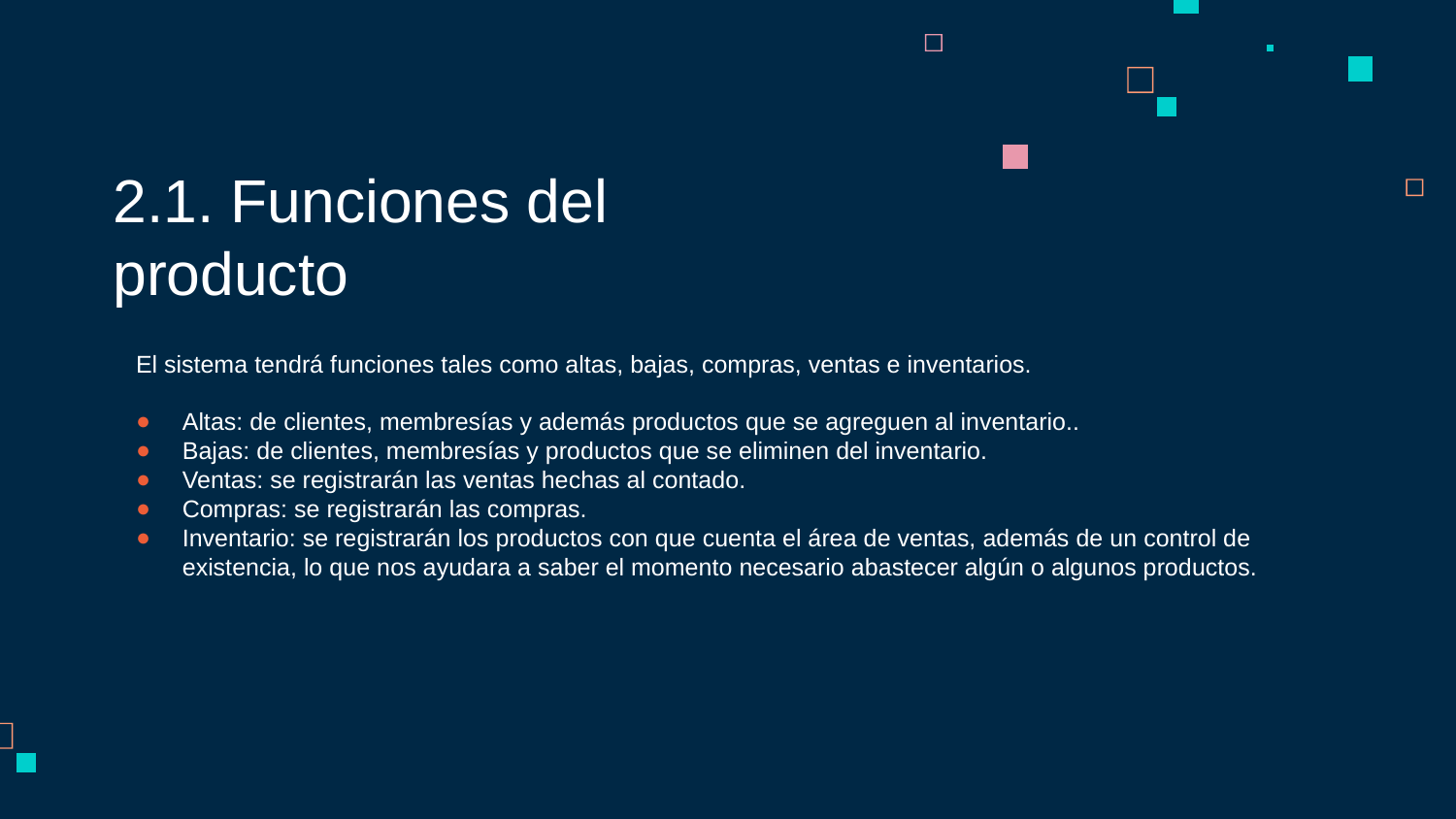

# 2.1. Funciones del producto
El sistema tendrá funciones tales como altas, bajas, compras, ventas e inventarios.

Altas: de clientes, membresías y además productos que se agreguen al inventario..
Bajas: de clientes, membresías y productos que se eliminen del inventario.
Ventas: se registrarán las ventas hechas al contado.
Compras: se registrarán las compras.
Inventario: se registrarán los productos con que cuenta el área de ventas, además de un control de existencia, lo que nos ayudara a saber el momento necesario abastecer algún o algunos productos.